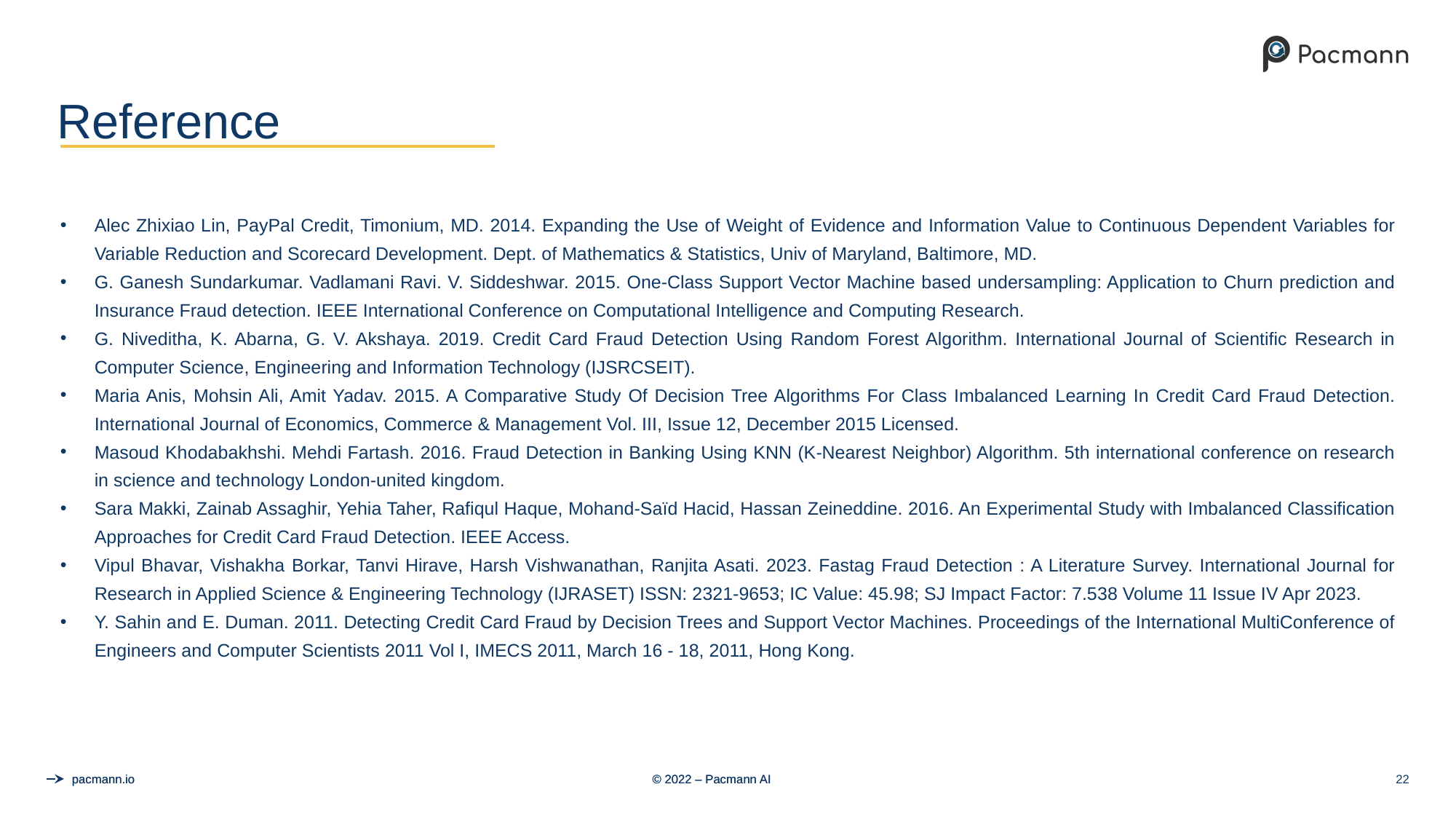

# Reference
Alec Zhixiao Lin, PayPal Credit, Timonium, MD. 2014. Expanding the Use of Weight of Evidence and Information Value to Continuous Dependent Variables for Variable Reduction and Scorecard Development. Dept. of Mathematics & Statistics, Univ of Maryland, Baltimore, MD.
G. Ganesh Sundarkumar. Vadlamani Ravi. V. Siddeshwar. 2015. One-Class Support Vector Machine based undersampling: Application to Churn prediction and Insurance Fraud detection. IEEE International Conference on Computational Intelligence and Computing Research.
G. Niveditha, K. Abarna, G. V. Akshaya. 2019. Credit Card Fraud Detection Using Random Forest Algorithm. International Journal of Scientific Research in Computer Science, Engineering and Information Technology (IJSRCSEIT).
Maria Anis, Mohsin Ali, Amit Yadav. 2015. A Comparative Study Of Decision Tree Algorithms For Class Imbalanced Learning In Credit Card Fraud Detection. International Journal of Economics, Commerce & Management Vol. III, Issue 12, December 2015 Licensed.
Masoud Khodabakhshi. Mehdi Fartash. 2016. Fraud Detection in Banking Using KNN (K-Nearest Neighbor) Algorithm. 5th international conference on research in science and technology London-united kingdom.
Sara Makki, Zainab Assaghir, Yehia Taher, Rafiqul Haque, Mohand-Saïd Hacid, Hassan Zeineddine. 2016. An Experimental Study with Imbalanced Classification Approaches for Credit Card Fraud Detection. IEEE Access.
Vipul Bhavar, Vishakha Borkar, Tanvi Hirave, Harsh Vishwanathan, Ranjita Asati. 2023. Fastag Fraud Detection : A Literature Survey. International Journal for Research in Applied Science & Engineering Technology (IJRASET) ISSN: 2321-9653; IC Value: 45.98; SJ Impact Factor: 7.538 Volume 11 Issue IV Apr 2023.
Y. Sahin and E. Duman. 2011. Detecting Credit Card Fraud by Decision Trees and Support Vector Machines. Proceedings of the International MultiConference of Engineers and Computer Scientists 2011 Vol I, IMECS 2011, March 16 - 18, 2011, Hong Kong.